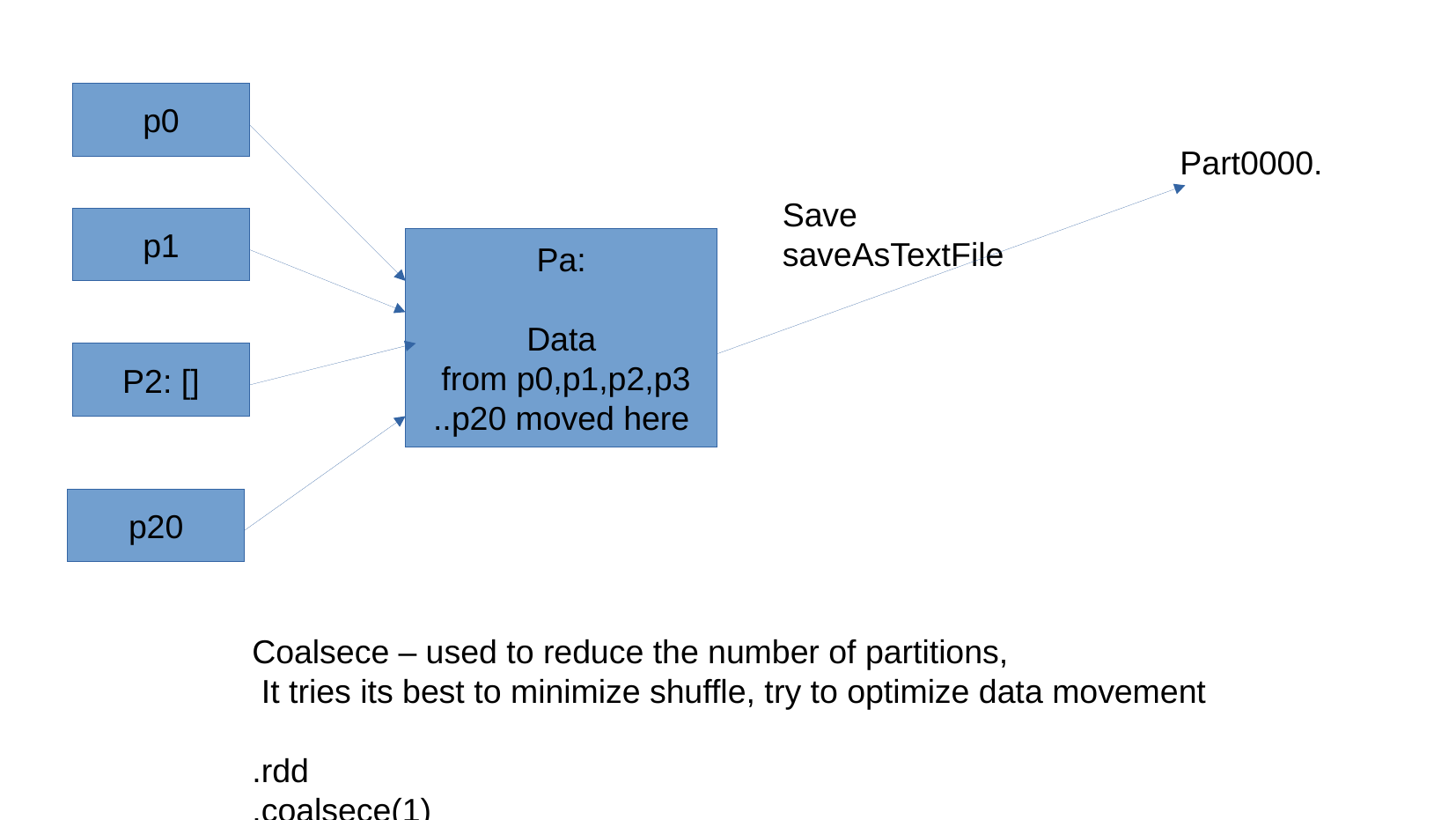

p0

Part0000.

Save
saveAsTextFile
p1
Pa:

Data
 from p0,p1,p2,p3
..p20 moved here

P2: []

p20
Coalsece – used to reduce the number of partitions,
 It tries its best to minimize shuffle, try to optimize data movement

.rdd
.coalsece(1)